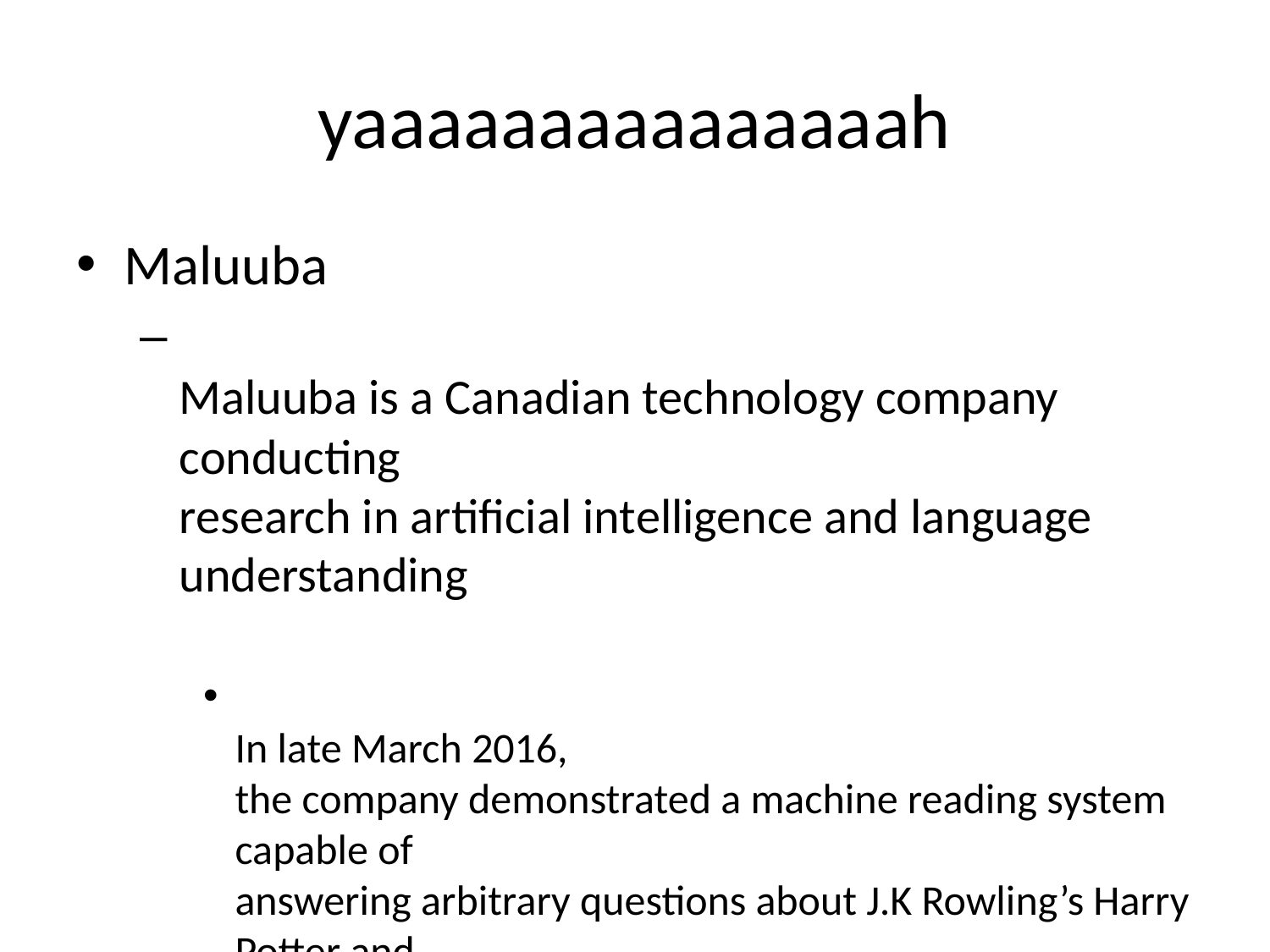

# yaaaaaaaaaaaaaaah
Maluuba
Maluuba is a Canadian technology company conducting
research in artificial intelligence and language understanding
In late March 2016,
the company demonstrated a machine reading system capable of
answering arbitrary questions about J.K Rowling’s Harry Potter and
the Philosopher’s Stone.[7] Maluuba's natural language understanding
technology is used by several consumer electronic brands for over 50
million devices.[8]